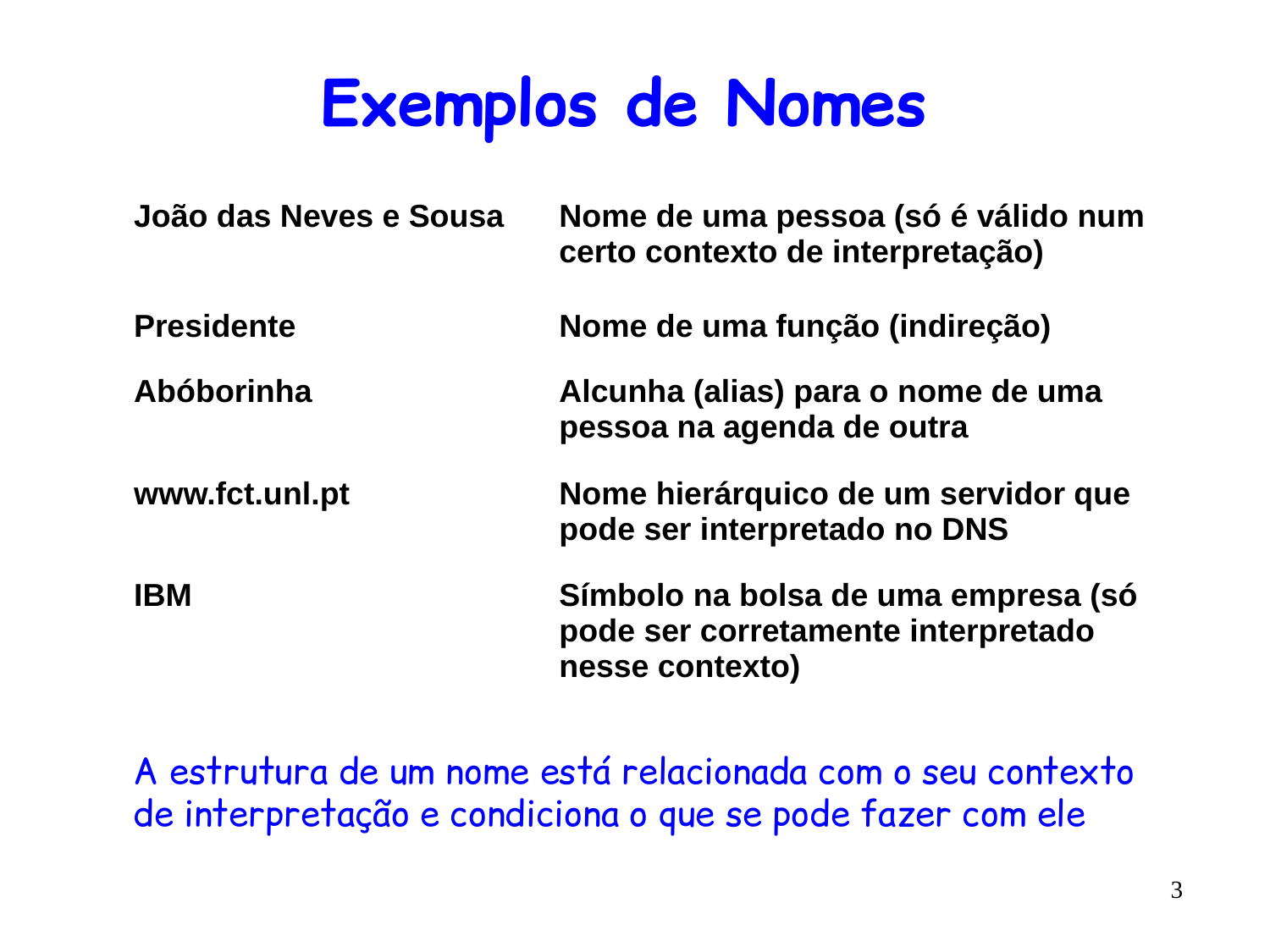

# Exemplos de Nomes
| João das Neves e Sousa | Nome de uma pessoa (só é válido num certo contexto de interpretação) |
| --- | --- |
| Presidente | Nome de uma função (indireção) |
| Abóborinha | Alcunha (alias) para o nome de uma pessoa na agenda de outra |
| www.fct.unl.pt | Nome hierárquico de um servidor que pode ser interpretado no DNS |
| IBM | Símbolo na bolsa de uma empresa (só pode ser corretamente interpretado nesse contexto) |
A estrutura de um nome está relacionada com o seu contexto de interpretação e condiciona o que se pode fazer com ele
3